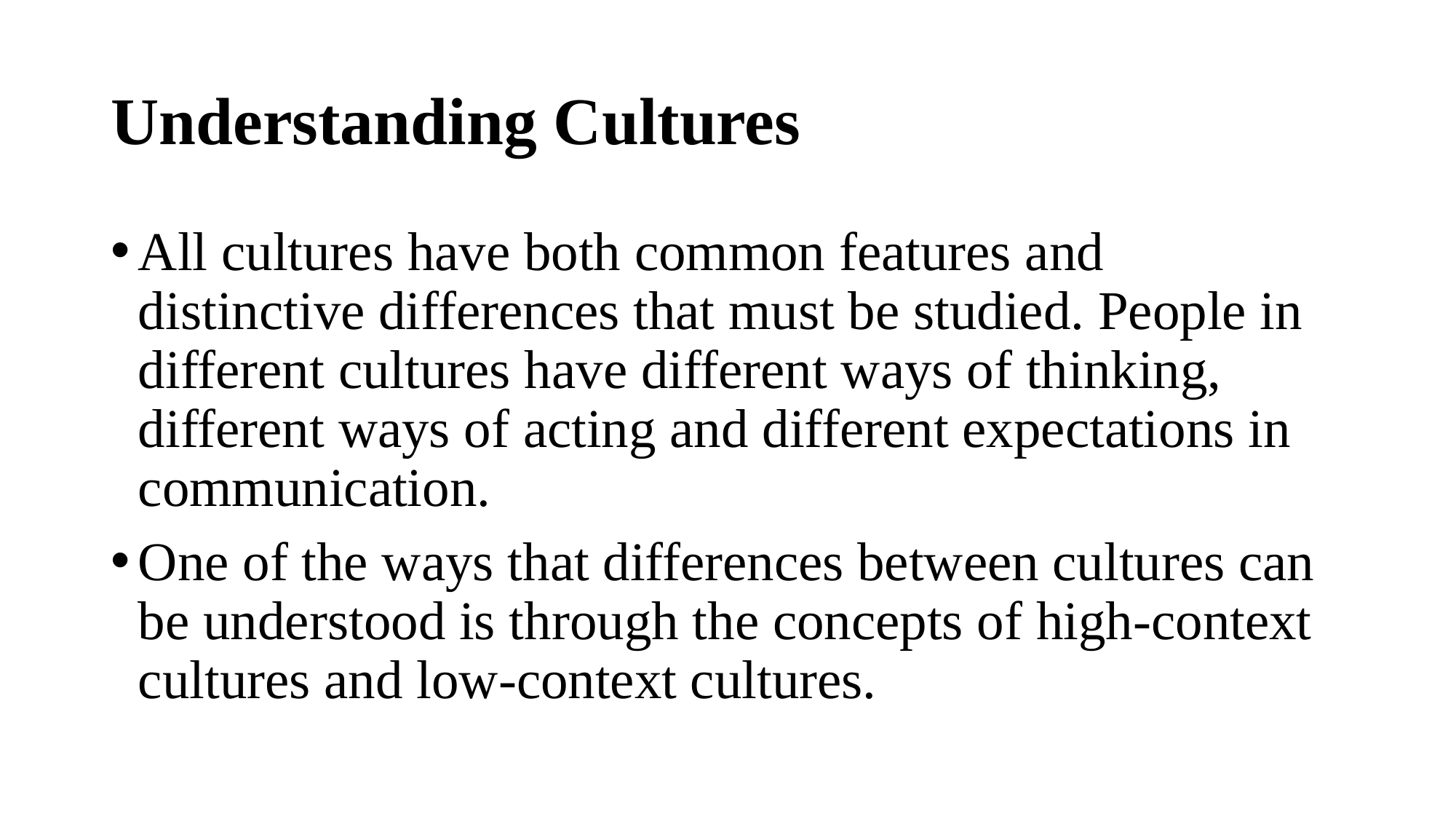

# Understanding Cultures
All cultures have both common features and distinctive differences that must be studied. People in different cultures have different ways of thinking, different ways of acting and different expectations in communication.
One of the ways that differences between cultures can be understood is through the concepts of high-context cultures and low-context cultures.